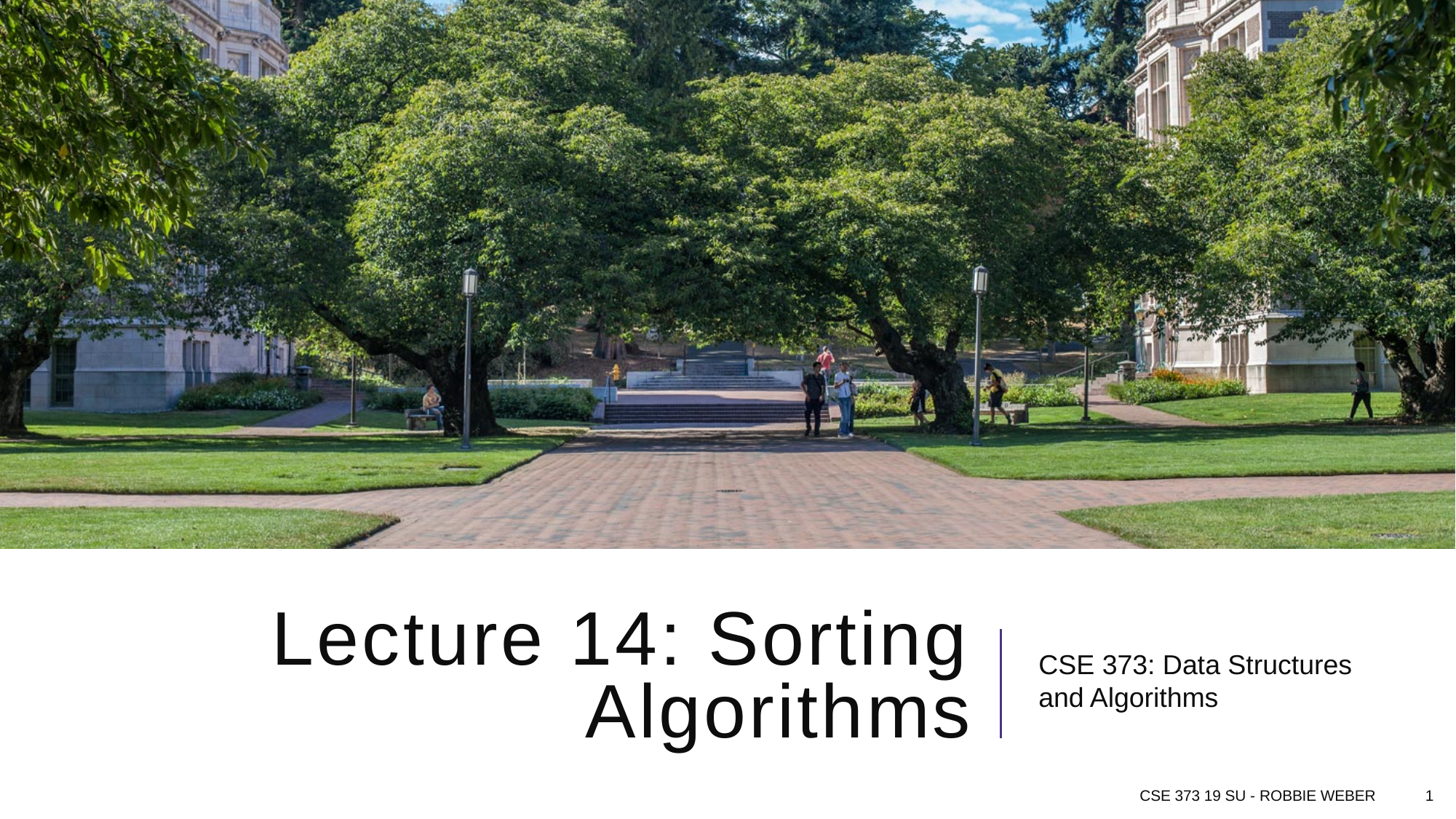

# Lecture 14: Sorting Algorithms
CSE 373: Data Structures and Algorithms
CSE 373 19 su - Robbie Weber
1